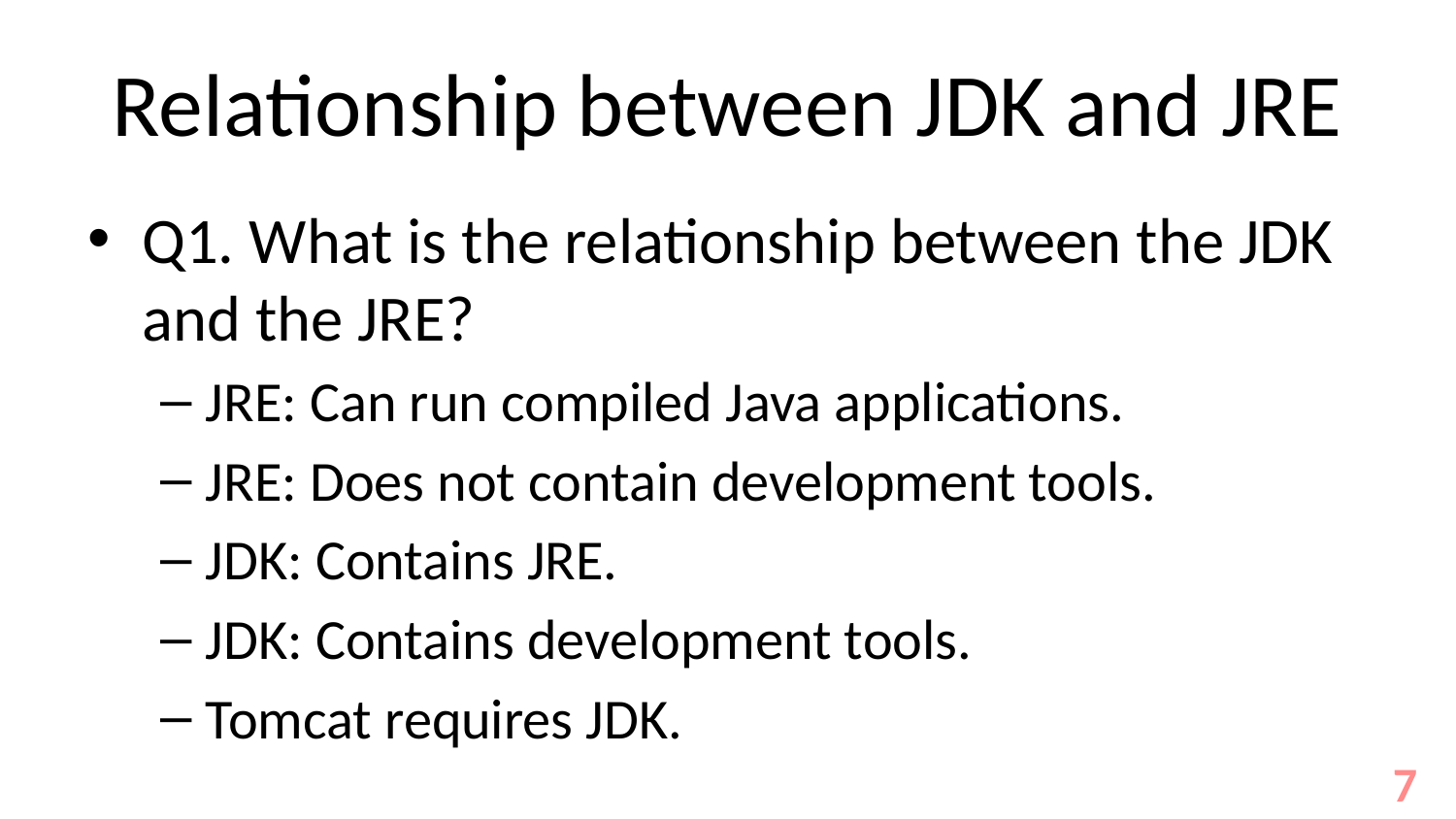

# Relationship between JDK and JRE
Q1. What is the relationship between the JDK and the JRE?
JRE: Can run compiled Java applications.
JRE: Does not contain development tools.
JDK: Contains JRE.
JDK: Contains development tools.
Tomcat requires JDK.
7